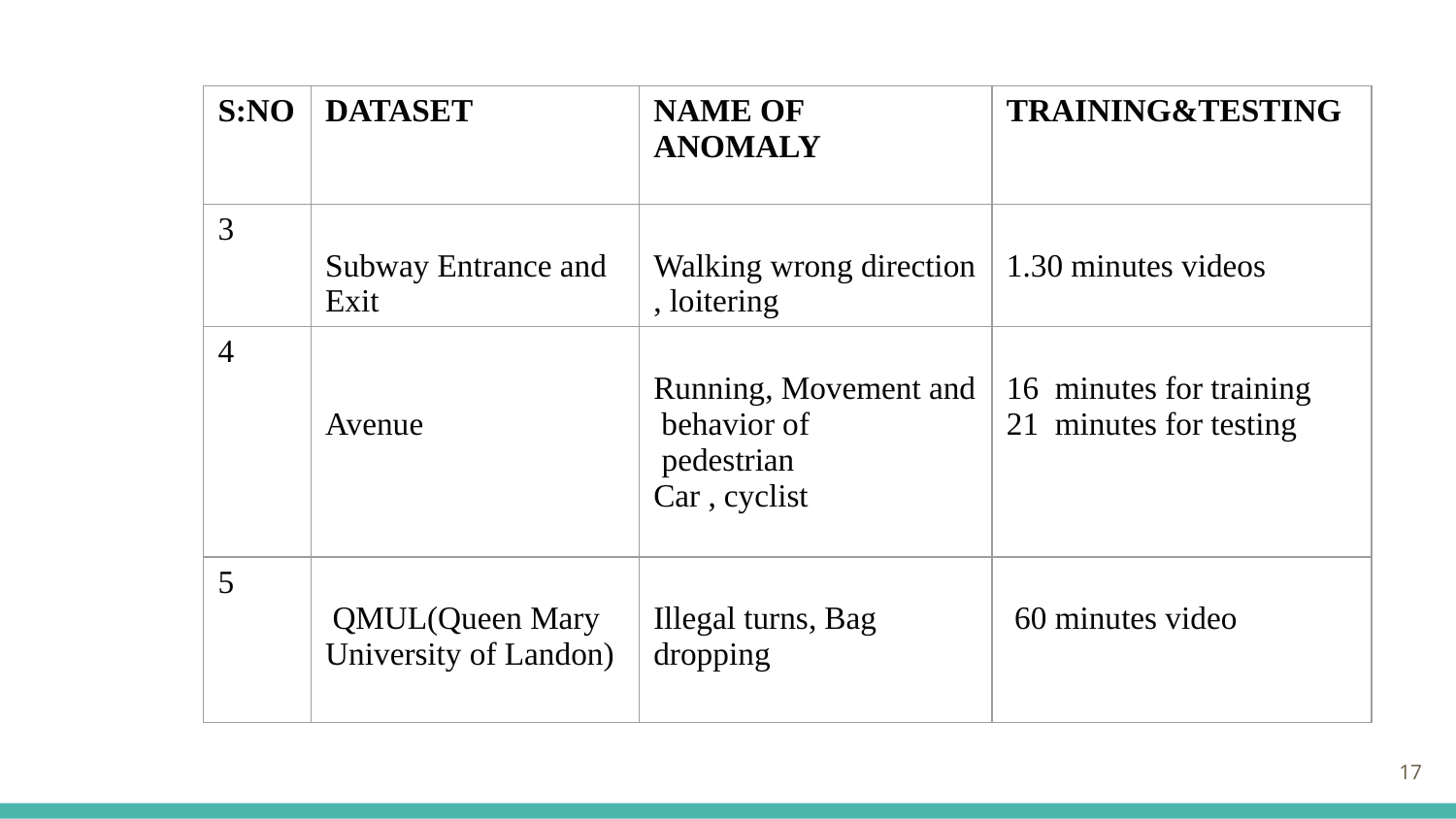

| S:NO | DATASET | NAME OF ANOMALY | TRAINING&TESTING |
| --- | --- | --- | --- |
| 3 | Subway Entrance and Exit | Walking wrong direction , loitering | 1.30 minutes videos |
| 4 | Avenue | Running, Movement and behavior of pedestrian Car , cyclist | 16 minutes for training 21 minutes for testing |
| 5 | QMUL(Queen Mary University of Landon) | Illegal turns, Bag dropping | 60 minutes video |
17